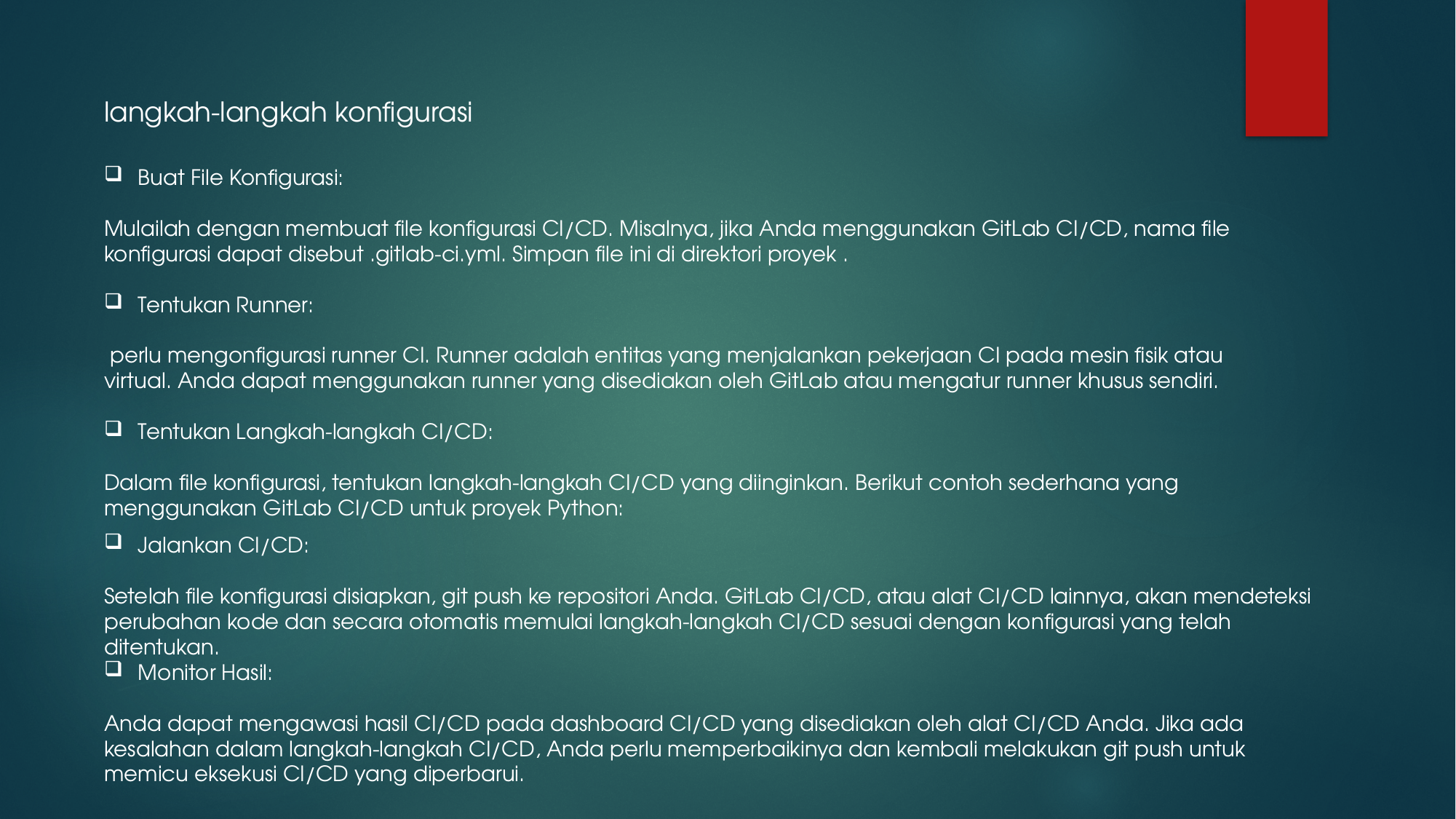

langkah-langkah konfigurasi
Buat File Konfigurasi:

Mulailah dengan membuat file konfigurasi CI/CD. Misalnya, jika Anda menggunakan GitLab CI/CD, nama file konfigurasi dapat disebut .gitlab-ci.yml. Simpan file ini di direktori proyek .

Tentukan Runner:

 perlu mengonfigurasi runner CI. Runner adalah entitas yang menjalankan pekerjaan CI pada mesin fisik atau virtual. Anda dapat menggunakan runner yang disediakan oleh GitLab atau mengatur runner khusus sendiri.

Tentukan Langkah-langkah CI/CD:

Dalam file konfigurasi, tentukan langkah-langkah CI/CD yang diinginkan. Berikut contoh sederhana yang menggunakan GitLab CI/CD untuk proyek Python:
Jalankan CI/CD:

Setelah file konfigurasi disiapkan, git push ke repositori Anda. GitLab CI/CD, atau alat CI/CD lainnya, akan mendeteksi perubahan kode dan secara otomatis memulai langkah-langkah CI/CD sesuai dengan konfigurasi yang telah ditentukan.
Monitor Hasil:

Anda dapat mengawasi hasil CI/CD pada dashboard CI/CD yang disediakan oleh alat CI/CD Anda. Jika ada kesalahan dalam langkah-langkah CI/CD, Anda perlu memperbaikinya dan kembali melakukan git push untuk memicu eksekusi CI/CD yang diperbarui.